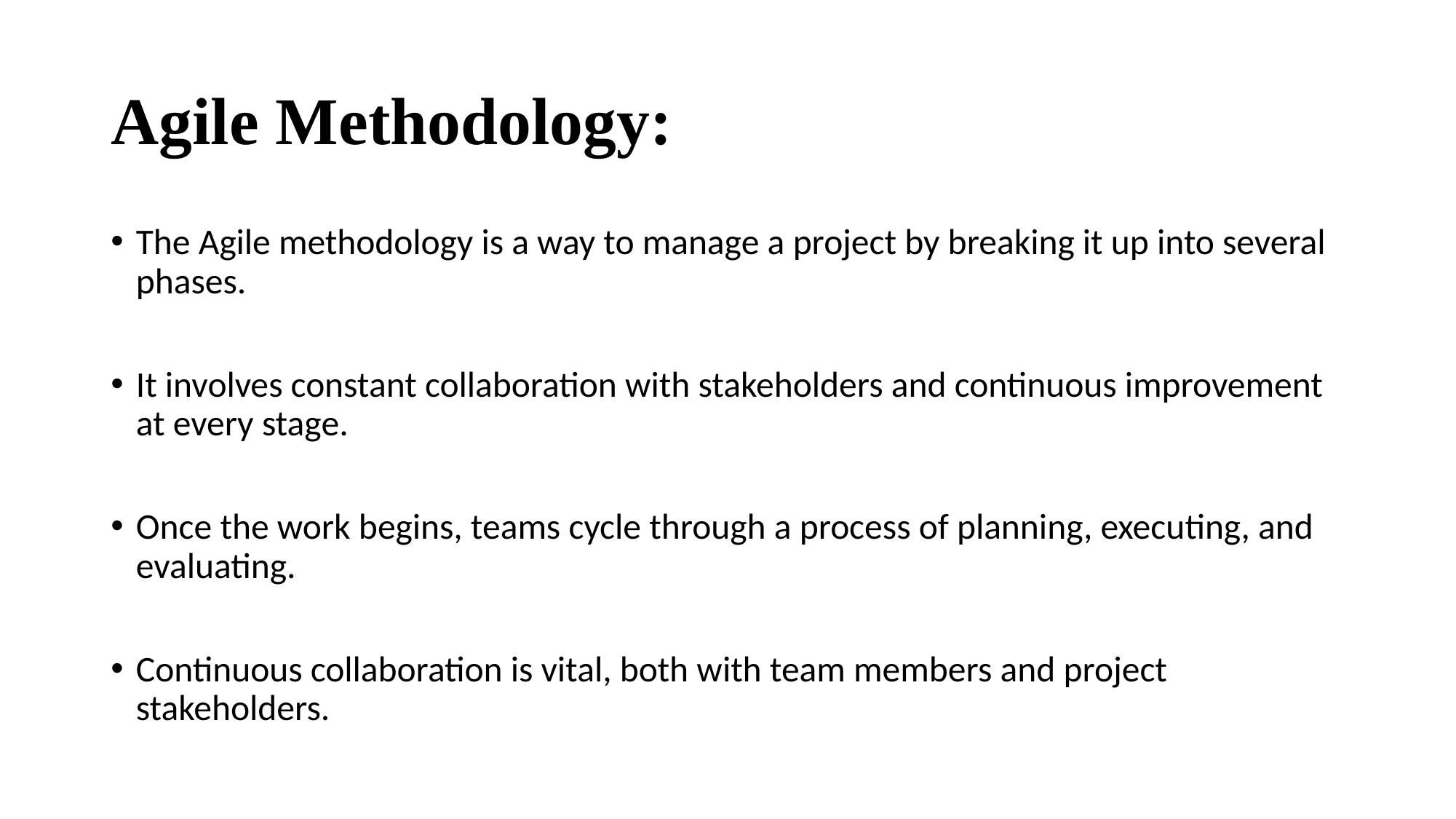

# Agile Methodology:
The Agile methodology is a way to manage a project by breaking it up into several phases.

It involves constant collaboration with stakeholders and continuous improvement at every stage.

Once the work begins, teams cycle through a process of planning, executing, and evaluating.

Continuous collaboration is vital, both with team members and project stakeholders.